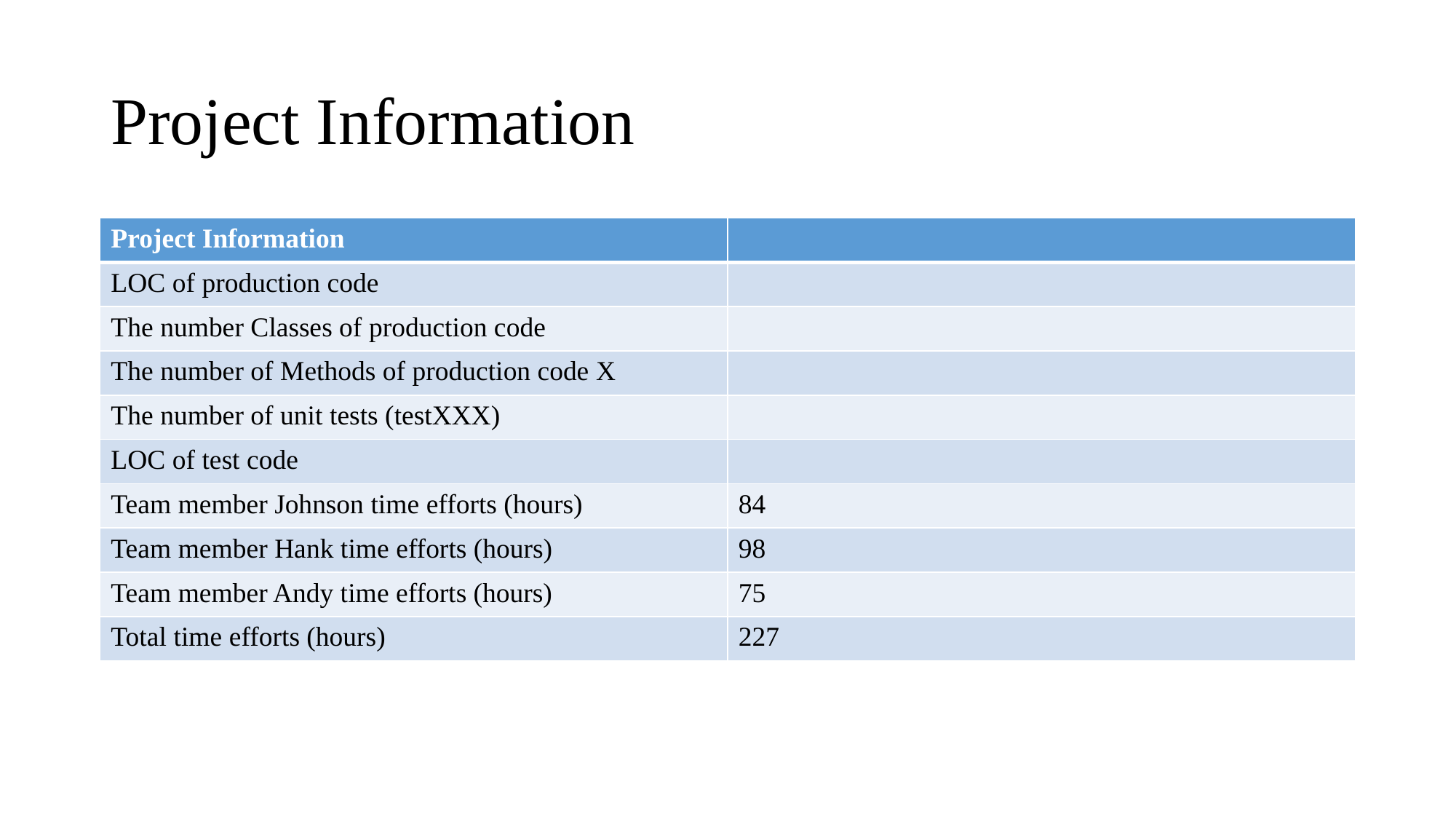

# Project Information
| Project Information |  |
| --- | --- |
| LOC of production code |  |
| The number Classes of production code |  |
| The number of Methods of production code X |  |
| The number of unit tests (testXXX) |  |
| LOC of test code |  |
| Team member Johnson time efforts (hours) | 84 |
| Team member Hank time efforts (hours) | 98 |
| Team member Andy time efforts (hours) | 75 |
| Total time efforts (hours) | 227 |